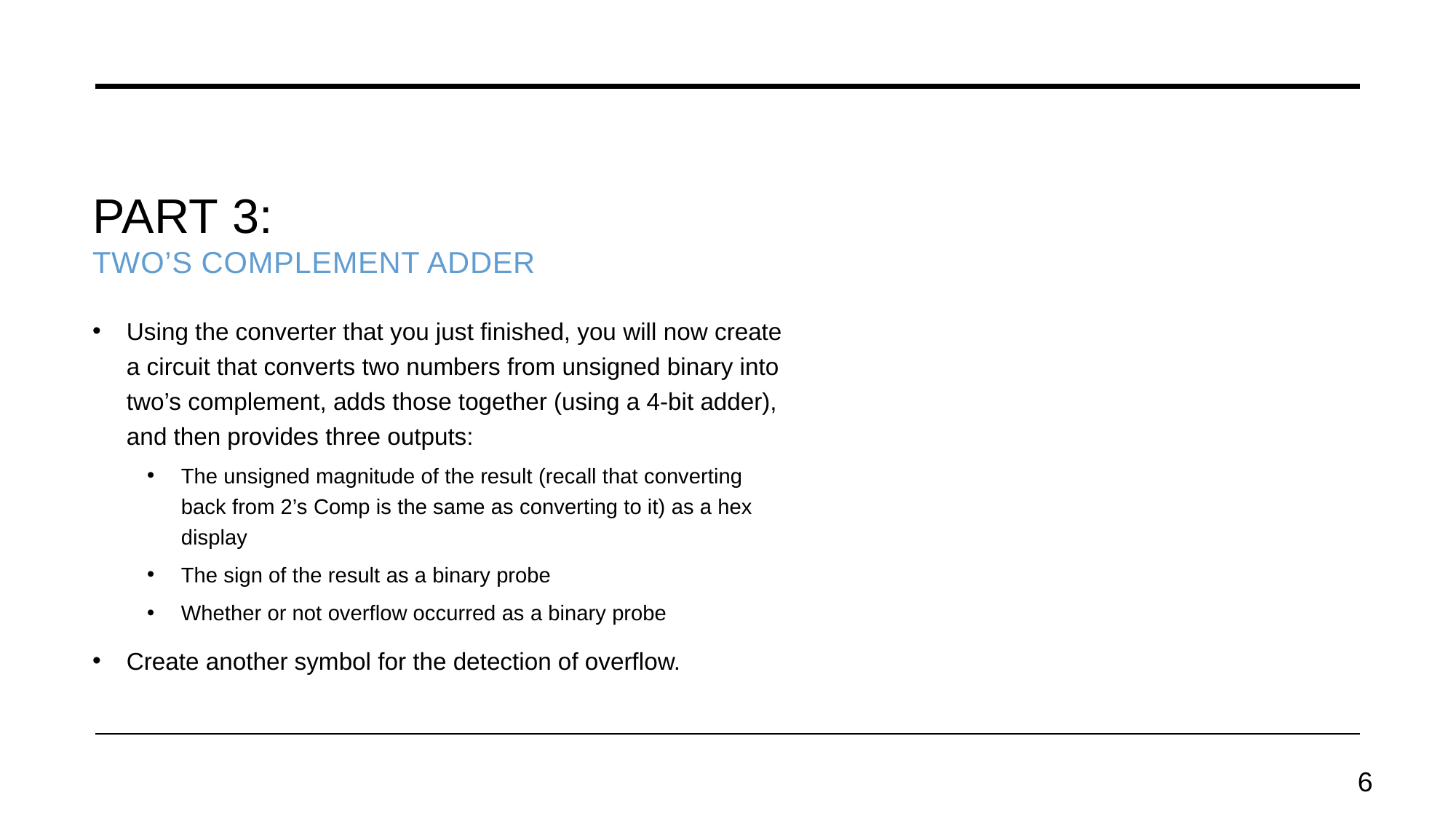

# PART 3: TWO’s COMPLEMENT ADDER
Using the converter that you just finished, you will now create a circuit that converts two numbers from unsigned binary into two’s complement, adds those together (using a 4-bit adder), and then provides three outputs:
The unsigned magnitude of the result (recall that converting back from 2’s Comp is the same as converting to it) as a hex display
The sign of the result as a binary probe
Whether or not overflow occurred as a binary probe
Create another symbol for the detection of overflow.
6